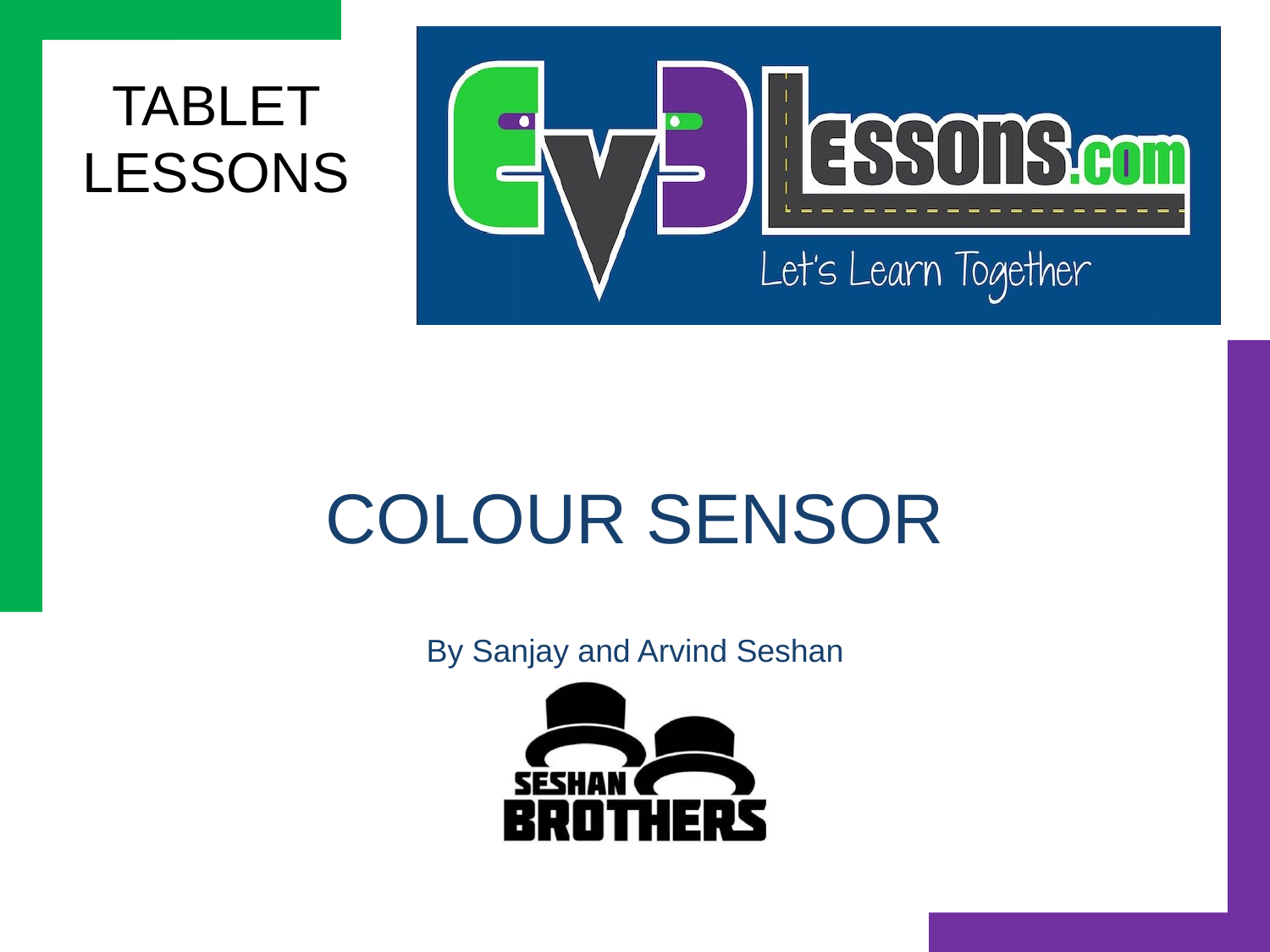

# Colour Sensor
By Sanjay and Arvind Seshan